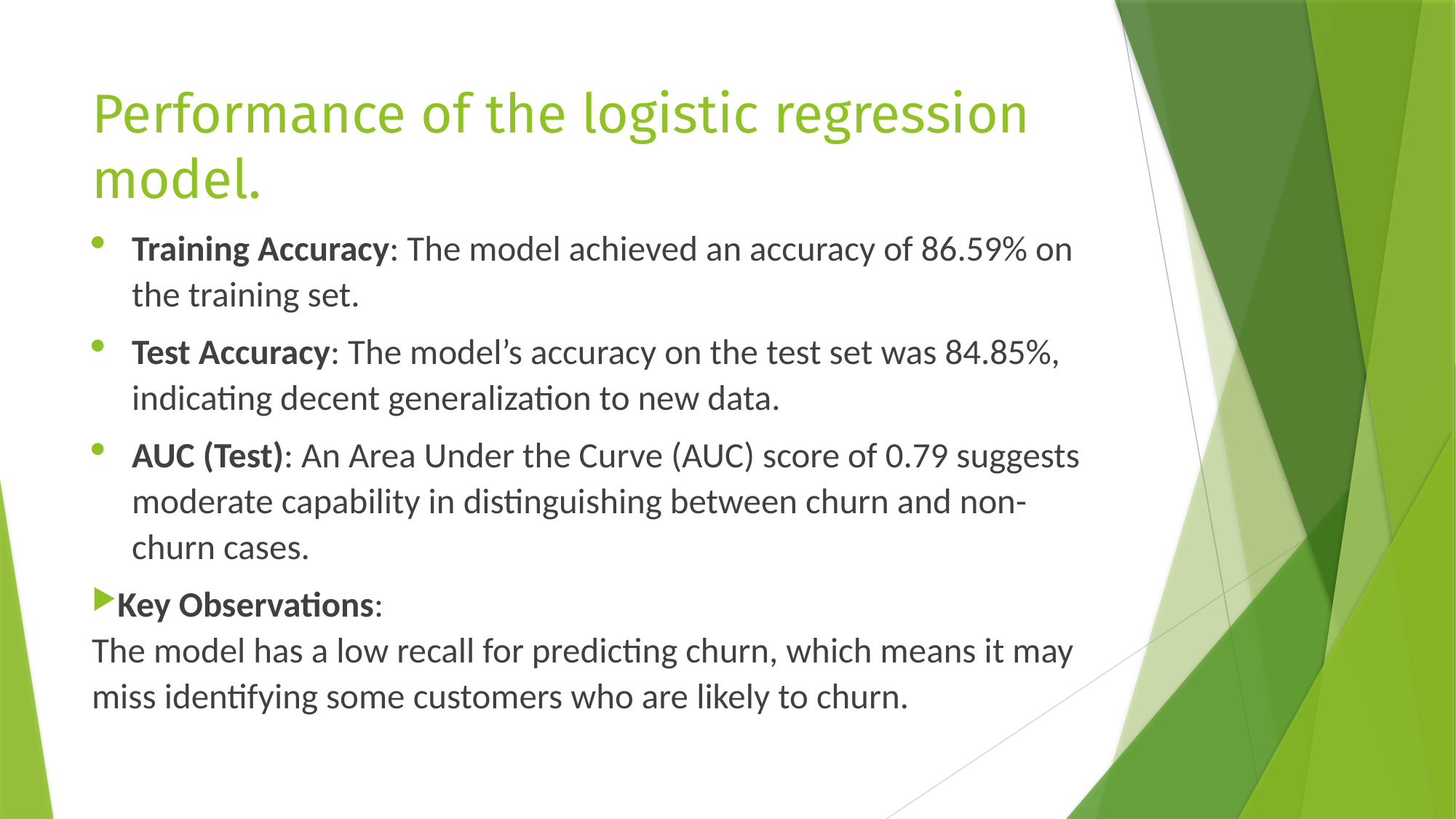

# Performance of the logistic regression model.
Training Accuracy: The model achieved an accuracy of 86.59% on the training set.
Test Accuracy: The model’s accuracy on the test set was 84.85%, indicating decent generalization to new data.
AUC (Test): An Area Under the Curve (AUC) score of 0.79 suggests moderate capability in distinguishing between churn and non-churn cases.
Key Observations:
The model has a low recall for predicting churn, which means it may miss identifying some customers who are likely to churn.